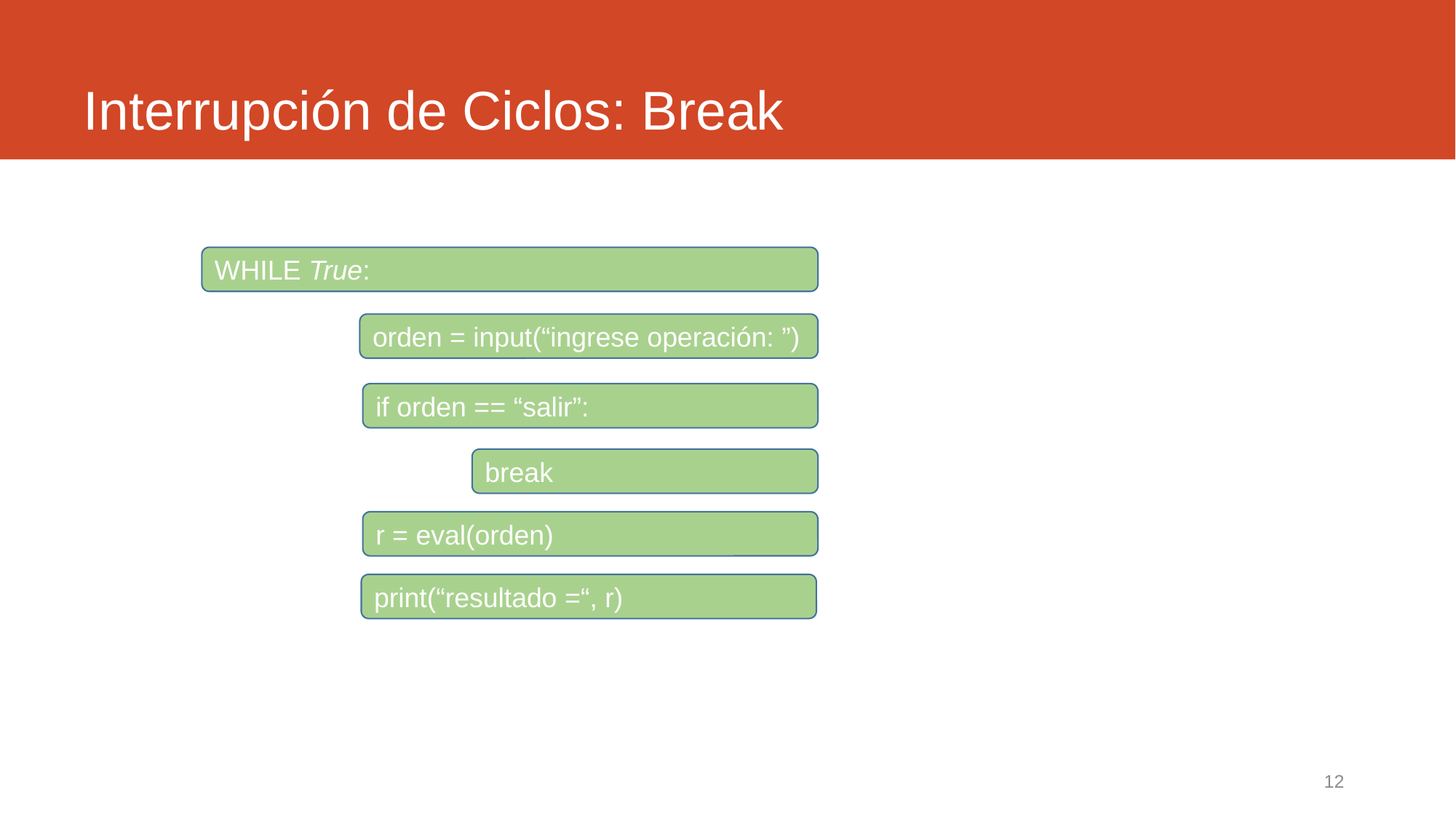

# Interrupción de Ciclos: Break
WHILE True:
orden = input(“ingrese operación: ”)
if orden == “salir”:
break
r = eval(orden)
print(“resultado =“, r)
12